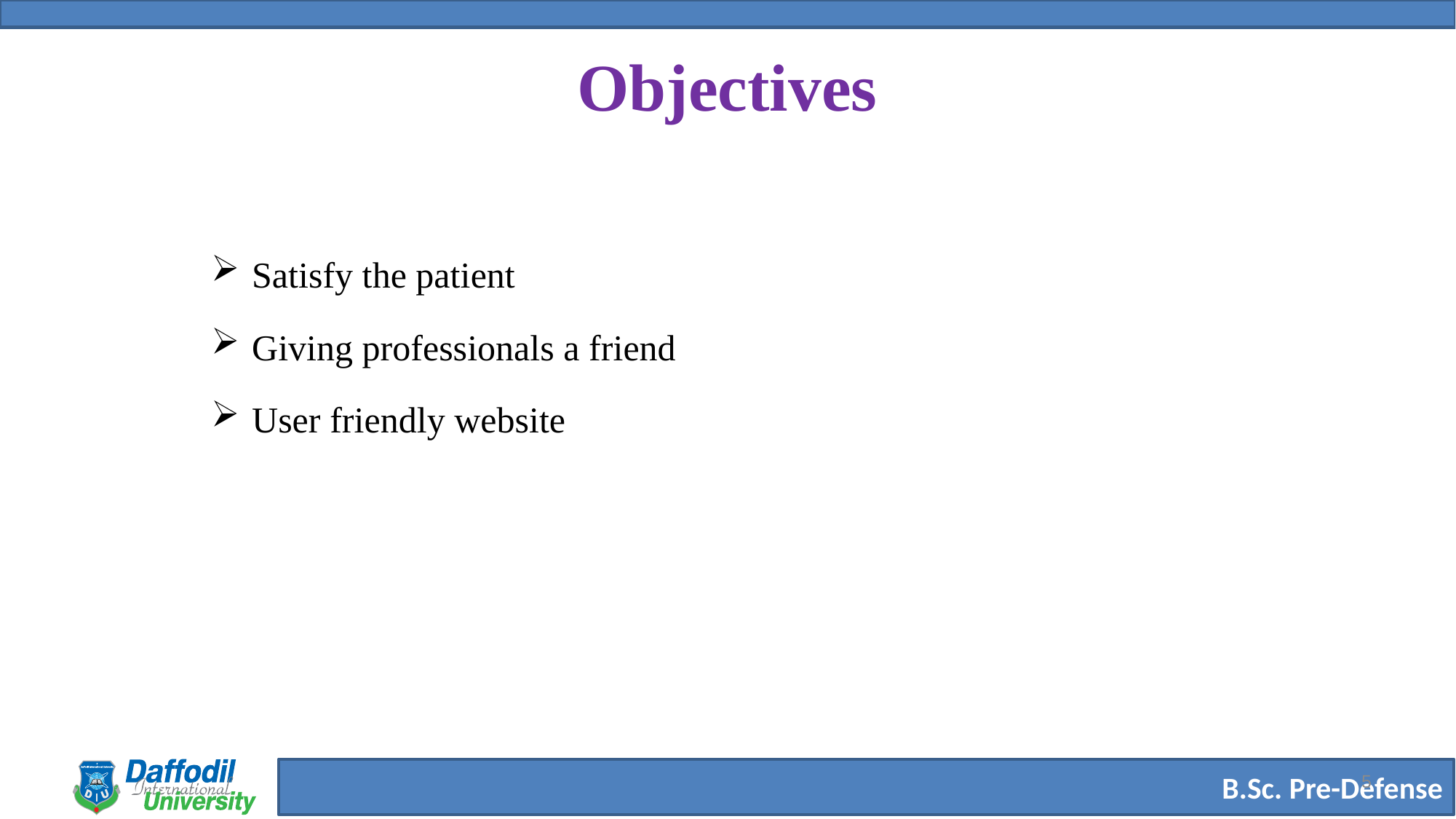

# Objectives

Satisfy the patient
Giving professionals a friend
User friendly website
5